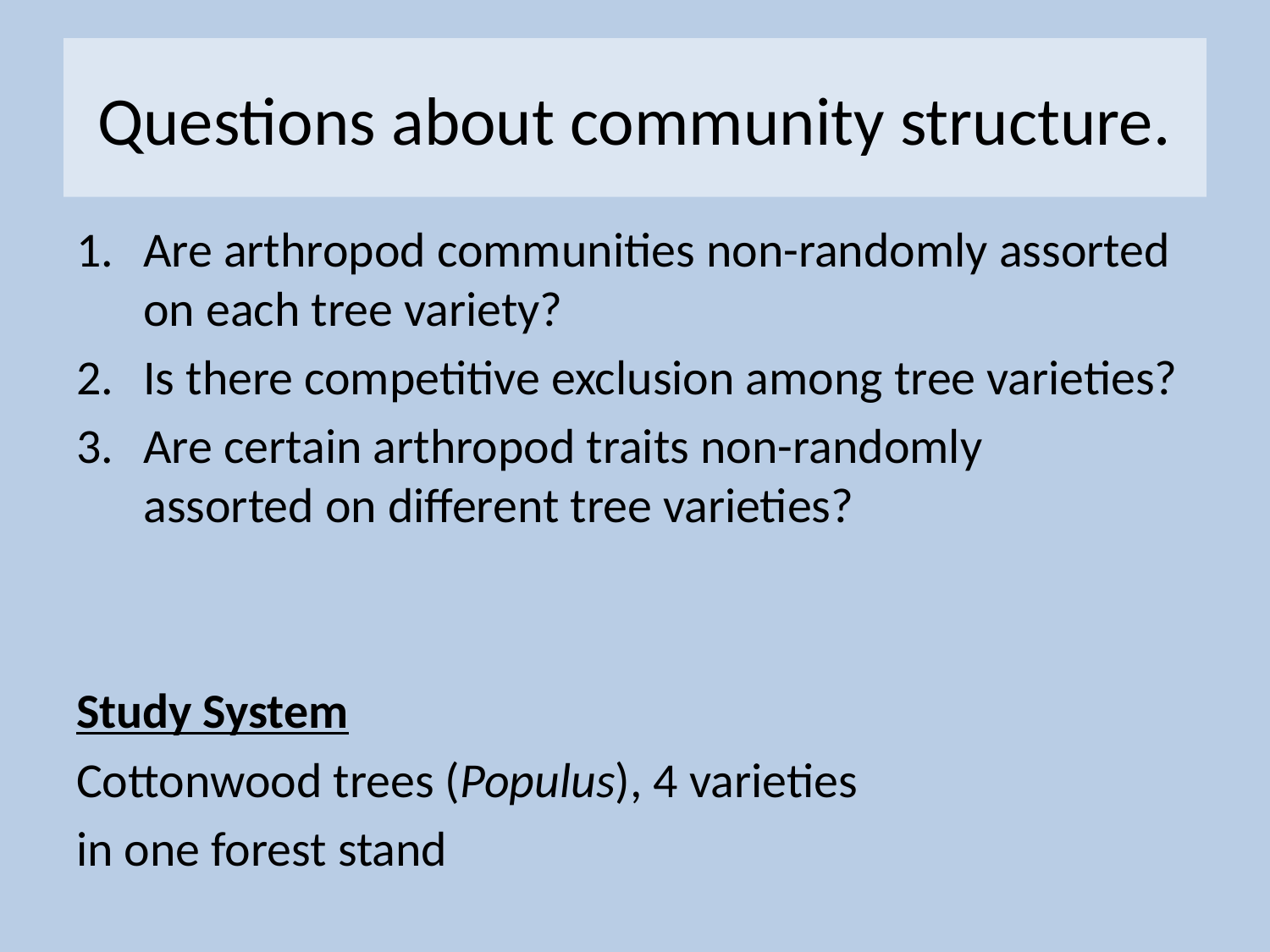

# Questions about community structure.
Are arthropod communities non-randomly assorted on each tree variety?
Is there competitive exclusion among tree varieties?
Are certain arthropod traits non-randomly    assorted on different tree varieties?

Study System
Cottonwood trees (Populus), 4 varieties
in one forest stand